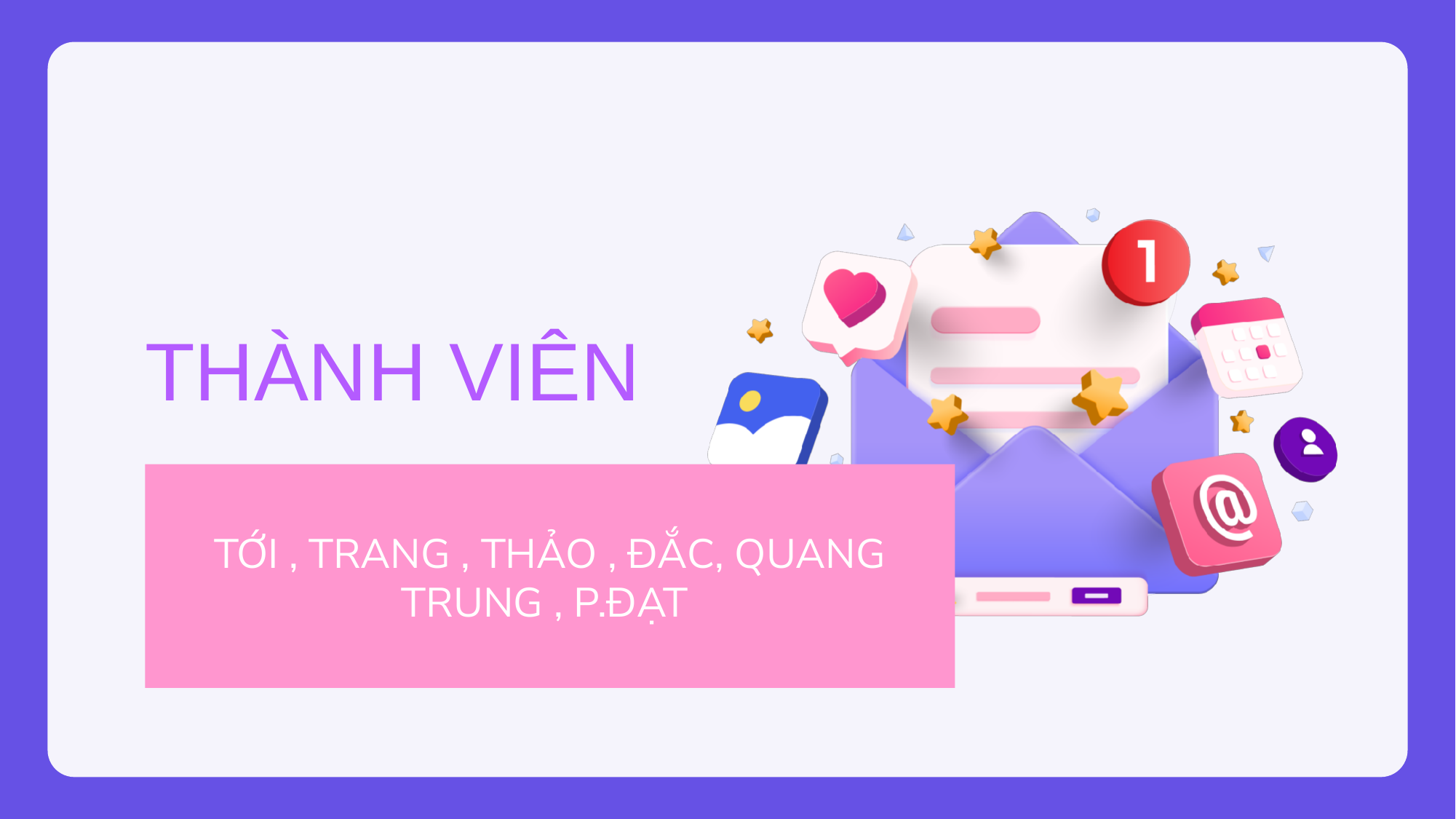

THÀNH VIÊN
TỚI , TRANG , THẢO , ĐẮC, QUANG TRUNG , P.ĐẠT